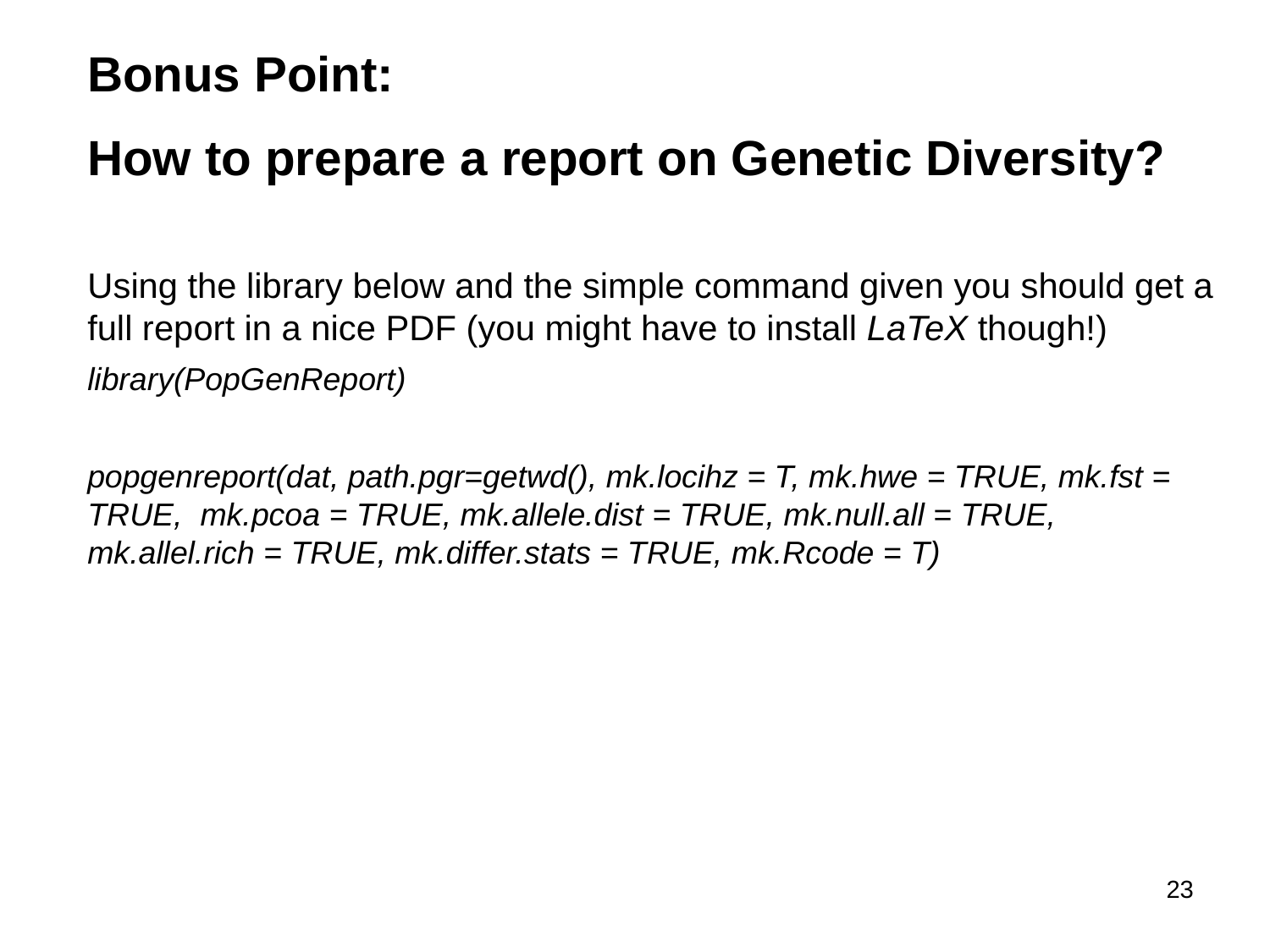

Bonus Point:
How to prepare a report on Genetic Diversity?

Using the library below and the simple command given you should get a full report in a nice PDF (you might have to install LaTeX though!)
library(PopGenReport)

popgenreport(dat, path.pgr=getwd(), mk.locihz = T, mk.hwe = TRUE, mk.fst = TRUE,  mk.pcoa = TRUE, mk.allele.dist = TRUE, mk.null.all = TRUE, mk.allel.rich = TRUE, mk.differ.stats = TRUE, mk.Rcode = T)

23